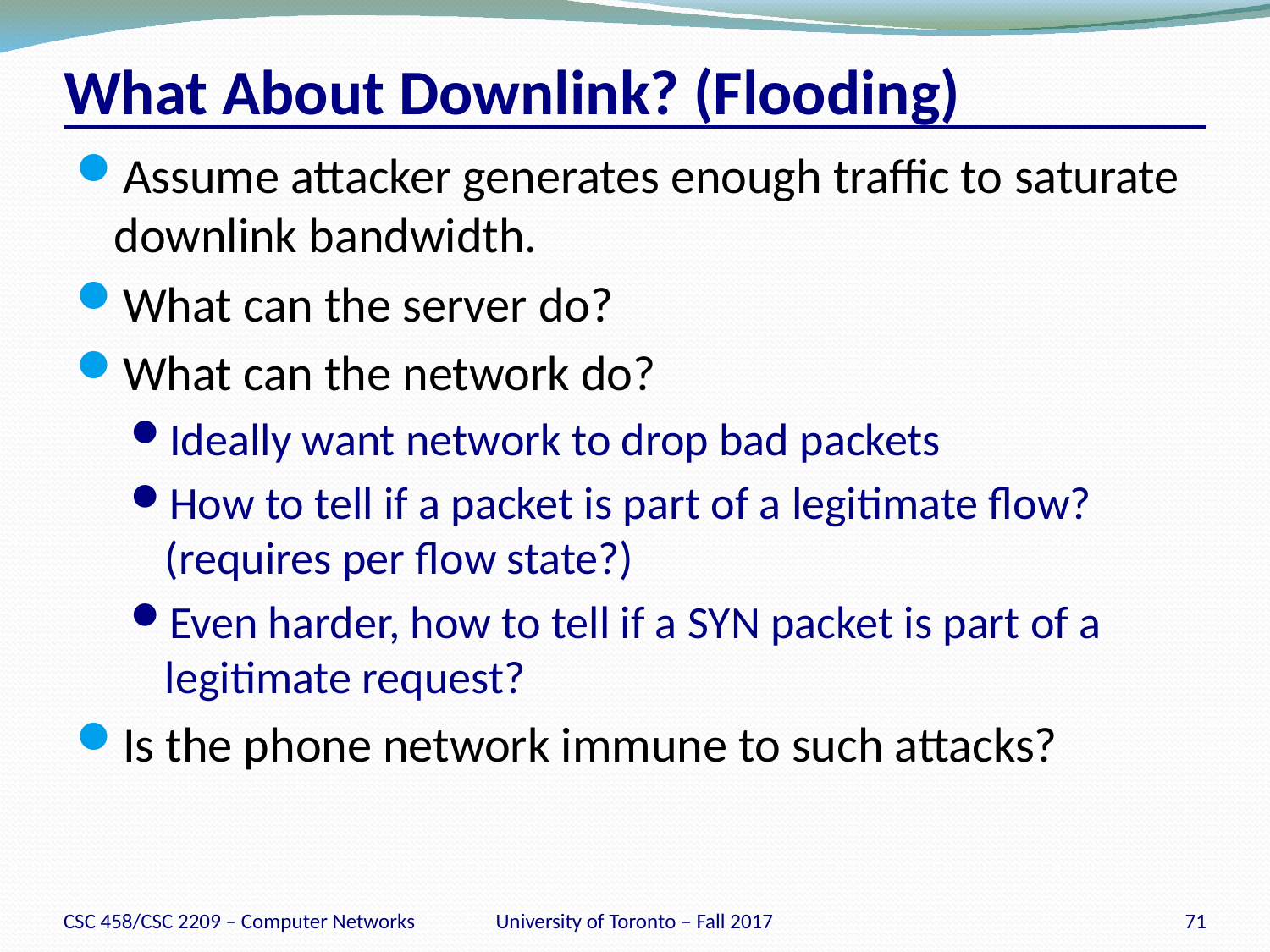

# What About Downlink? (Flooding)
Assume attacker generates enough traffic to saturate downlink bandwidth.
What can the server do?
What can the network do?
Ideally want network to drop bad packets
How to tell if a packet is part of a legitimate flow?
(requires per flow state?)
Even harder, how to tell if a SYN packet is part of a legitimate request?
Is the phone network immune to such attacks?
CSC 458/CSC 2209 – Computer Networks
University of Toronto – Fall 2017
71